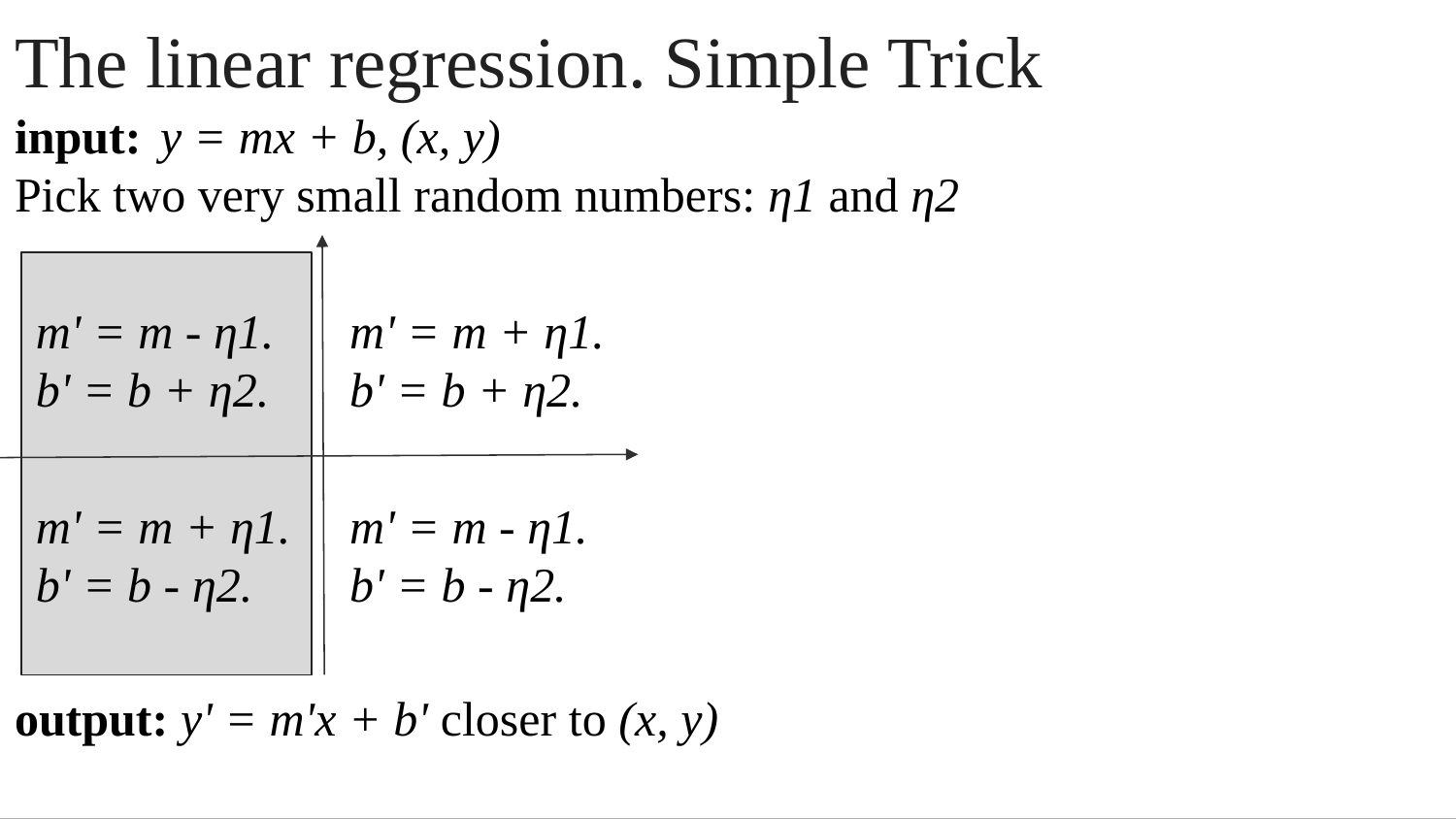

# The linear regression. Simple Trick
input:	y = mx + b, (x, y)
Pick two very small random numbers: η1 and η2

output: y' = m'x + b' closer to (x, y)

m' = m - η1.
b' = b + η2.
m' = m + η1.
b' = b - η2.
m' = m + η1.
b' = b + η2.
m' = m - η1.
b' = b - η2.